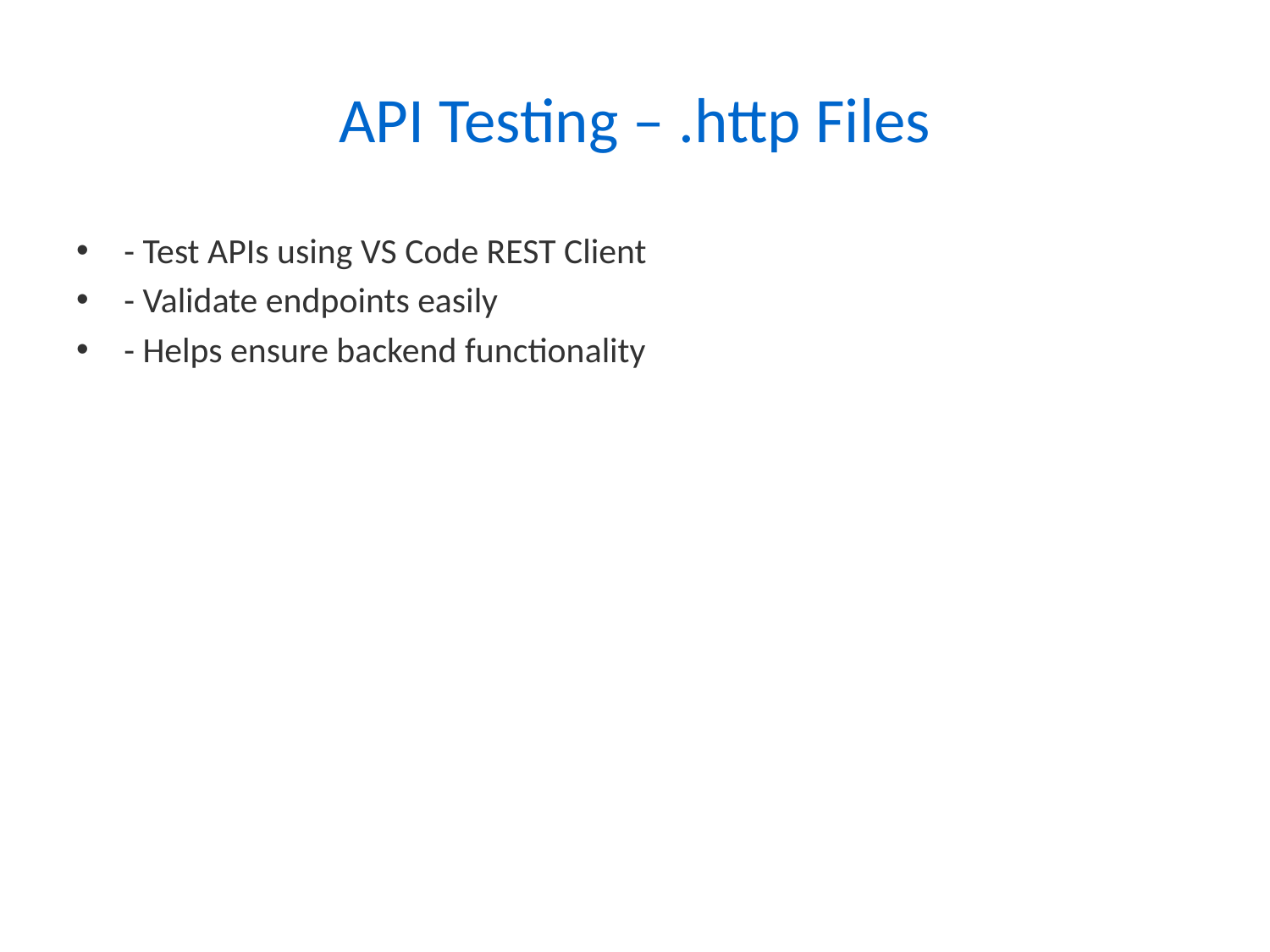

# API Testing – .http Files
- Test APIs using VS Code REST Client
- Validate endpoints easily
- Helps ensure backend functionality